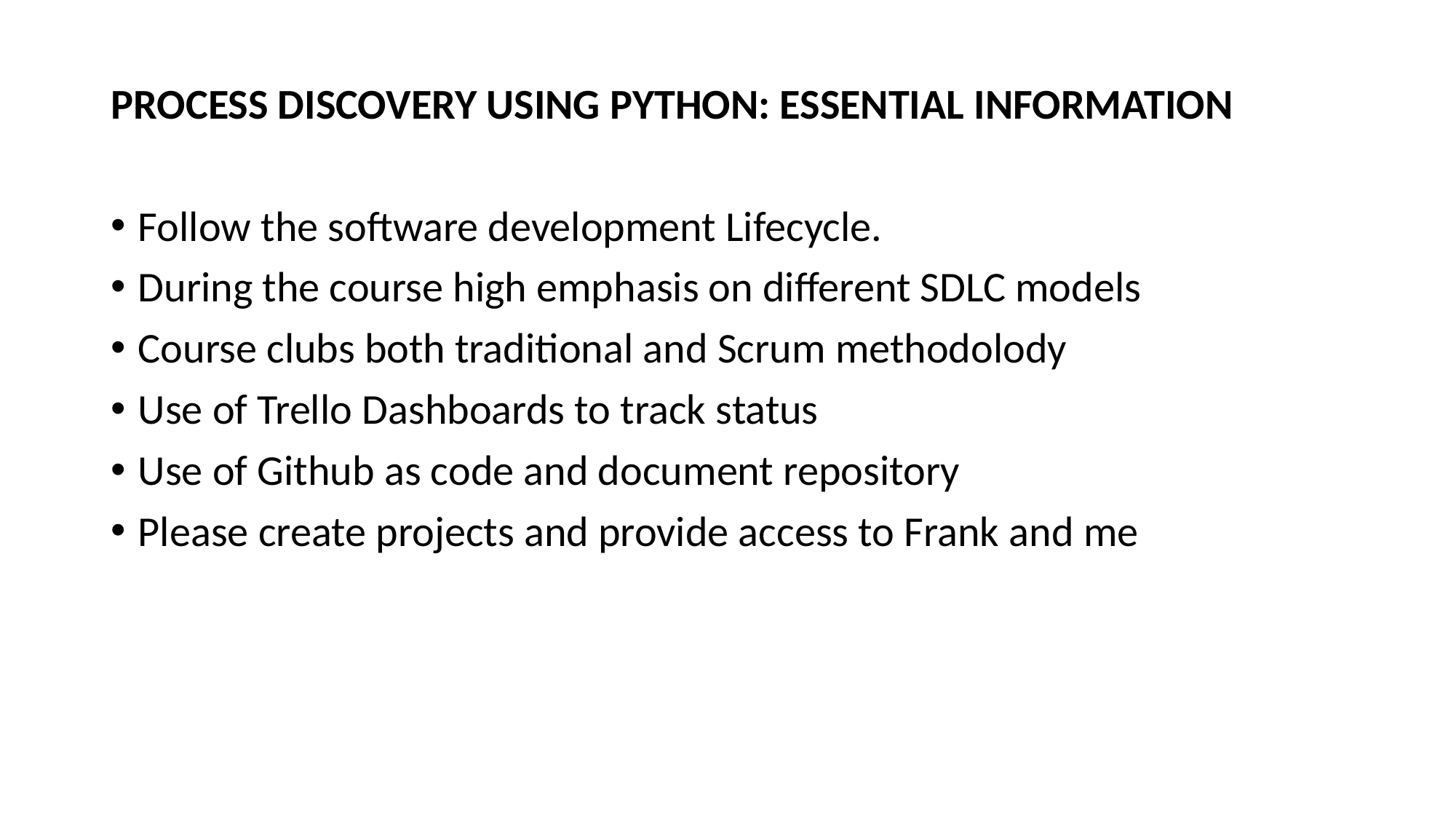

PROCESS DISCOVERY USING PYTHON: ESSENTIAL INFORMATION

Follow the software development Lifecycle.
During the course high emphasis on different SDLC models
Course clubs both traditional and Scrum methodolody
Use of Trello Dashboards to track status
Use of Github as code and document repository
Please create projects and provide access to Frank and me